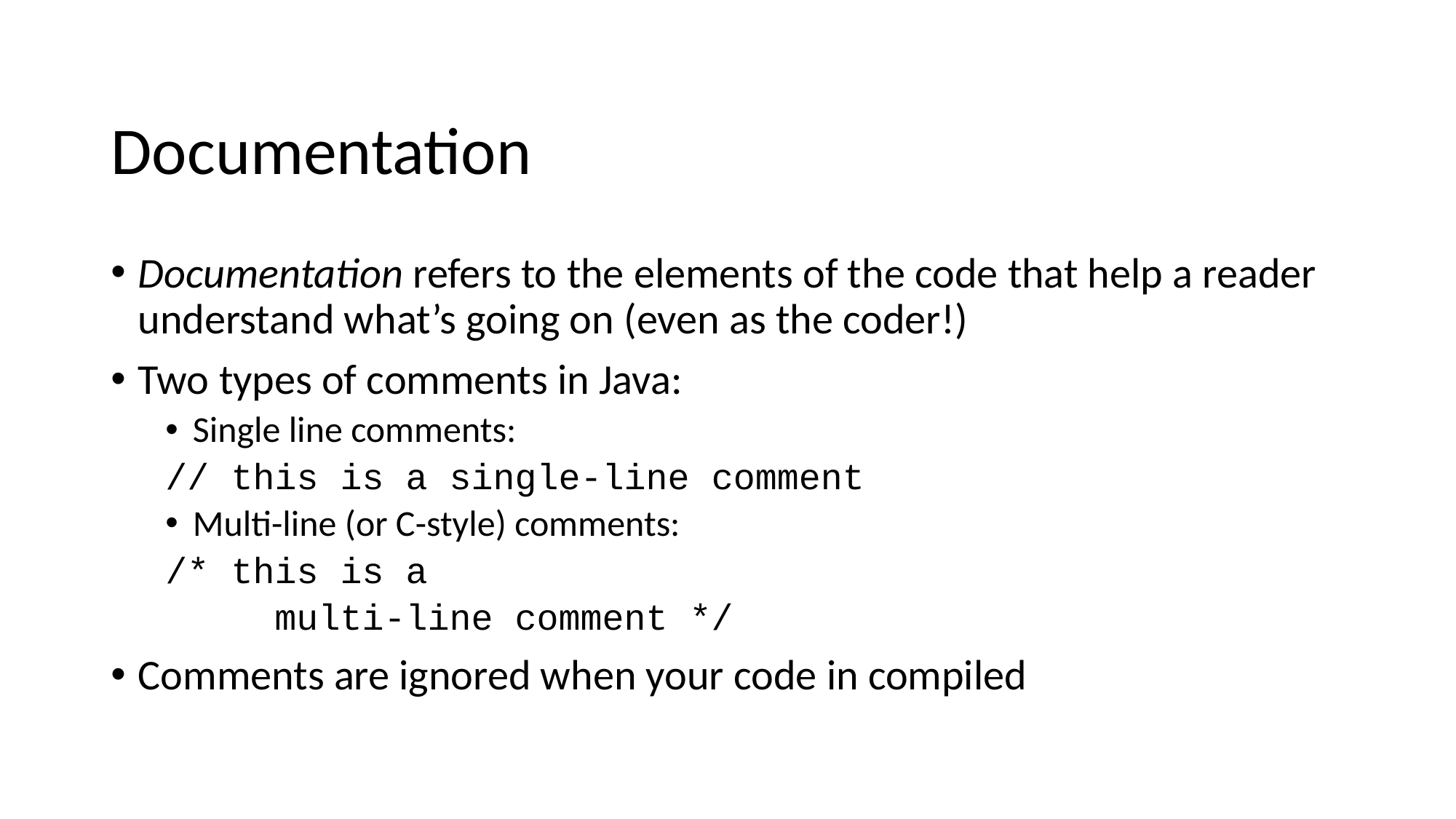

# Documentation
Documentation refers to the elements of the code that help a reader understand what’s going on (even as the coder!)
Two types of comments in Java:
Single line comments:
// this is a single-line comment
Multi-line (or C-style) comments:
/* this is a
	multi-line comment */
Comments are ignored when your code in compiled